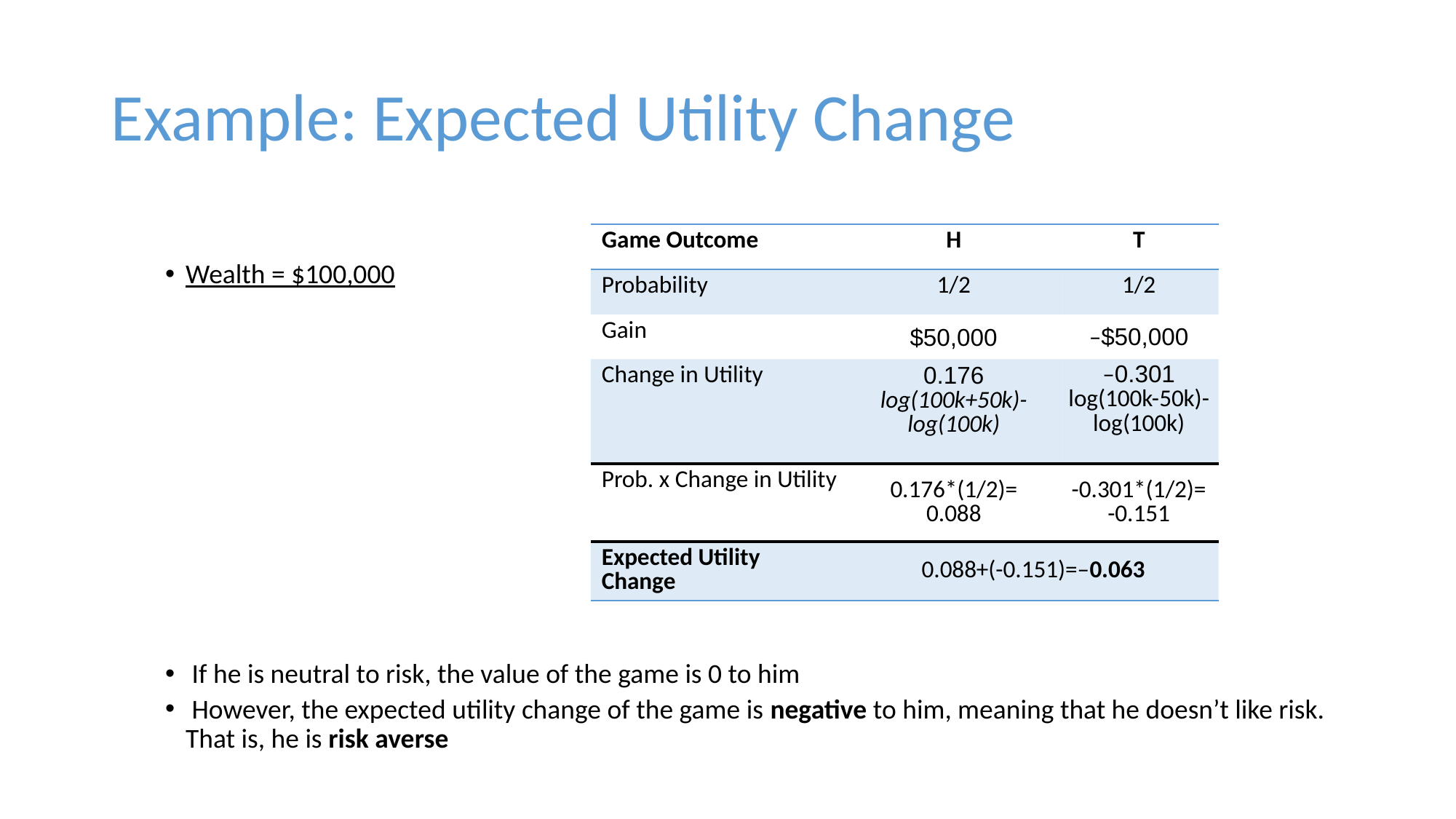

Example: Expected Utility Change
| Game Outcome | H | T |
| --- | --- | --- |
| Probability | 1/2 | 1/2 |
| Gain | $50,000 | –$50,000 |
| Change in Utility | 0.176 log(100k+50k)-log(100k) | –0.301 log(100k-50k)-log(100k) |
| Prob. x Change in Utility | 0.176\*(1/2)= 0.088 | -0.301\*(1/2)= -0.151 |
| Expected Utility Change | 0.088+(-0.151)=–0.063 |  |
Wealth = $100,000

 If he is neutral to risk, the value of the game is 0 to him
 However, the expected utility change of the game is negative to him, meaning that he doesn’t like risk. That is, he is risk averse

9